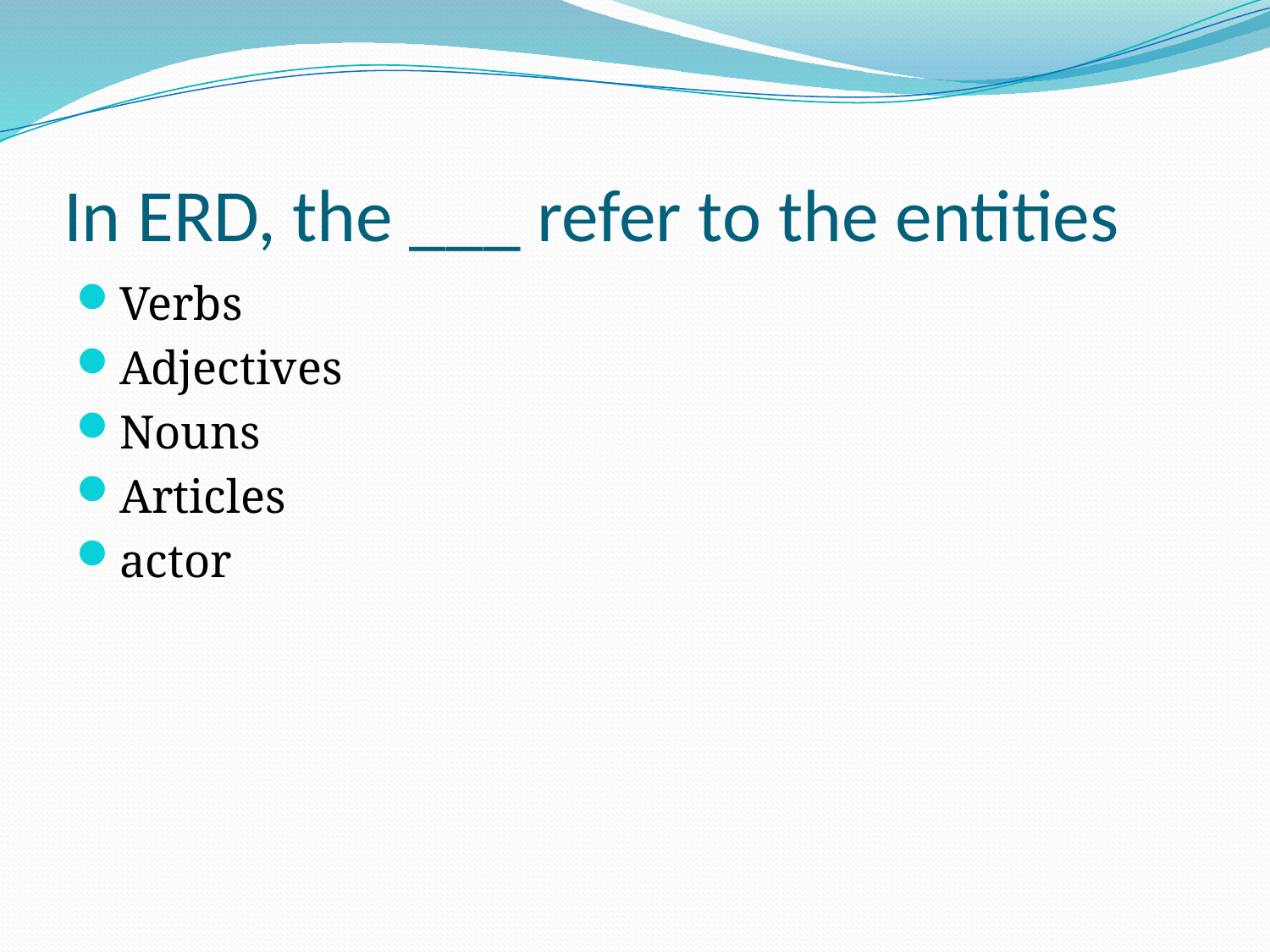

# In ERD, the ___ refer to the entities
Verbs
Adjectives
Nouns
Articles
actor